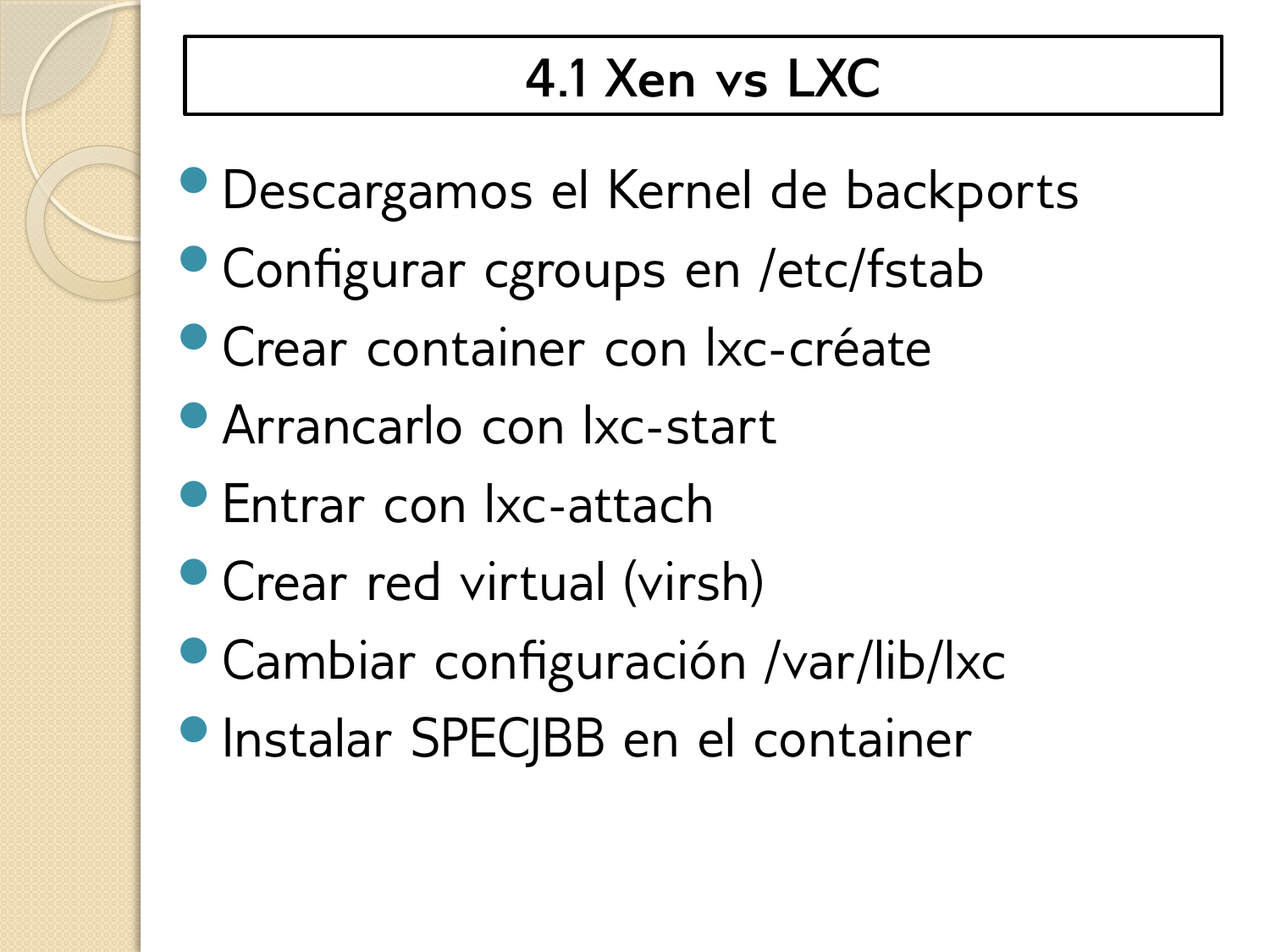

# 4.1 Xen vs LXC
Descargamos el Kernel de backports
Configurar cgroups en /etc/fstab
Crear container con lxc-créate
Arrancarlo con lxc-start
Entrar con lxc-attach
Crear red virtual (virsh)
Cambiar configuración /var/lib/lxc
Instalar SPECJBB en el container